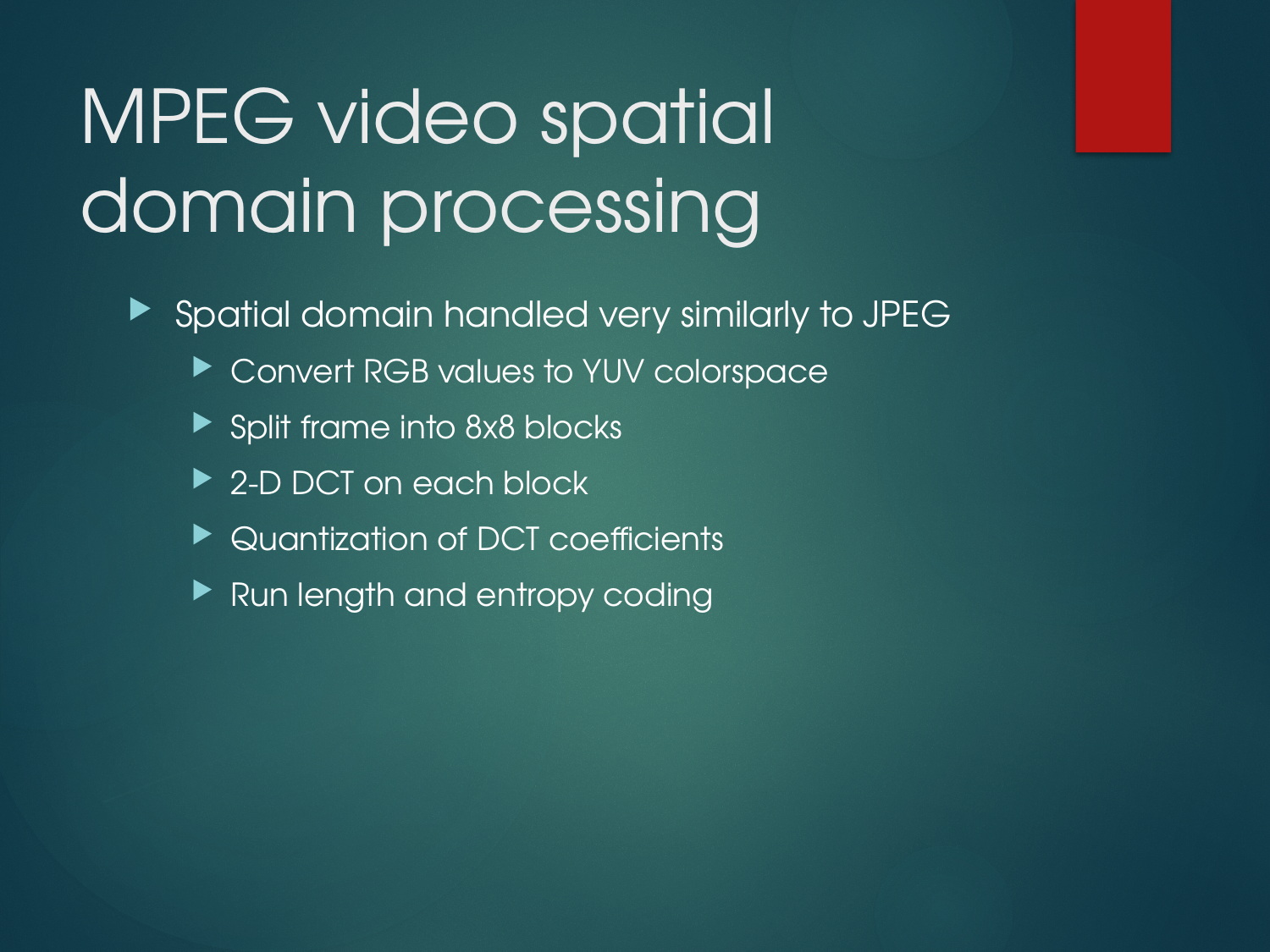

# MPEG video spatial domain processing
Spatial domain handled very similarly to JPEG
Convert RGB values to YUV colorspace
Split frame into 8x8 blocks
2-D DCT on each block
Quantization of DCT coefficients
Run length and entropy coding